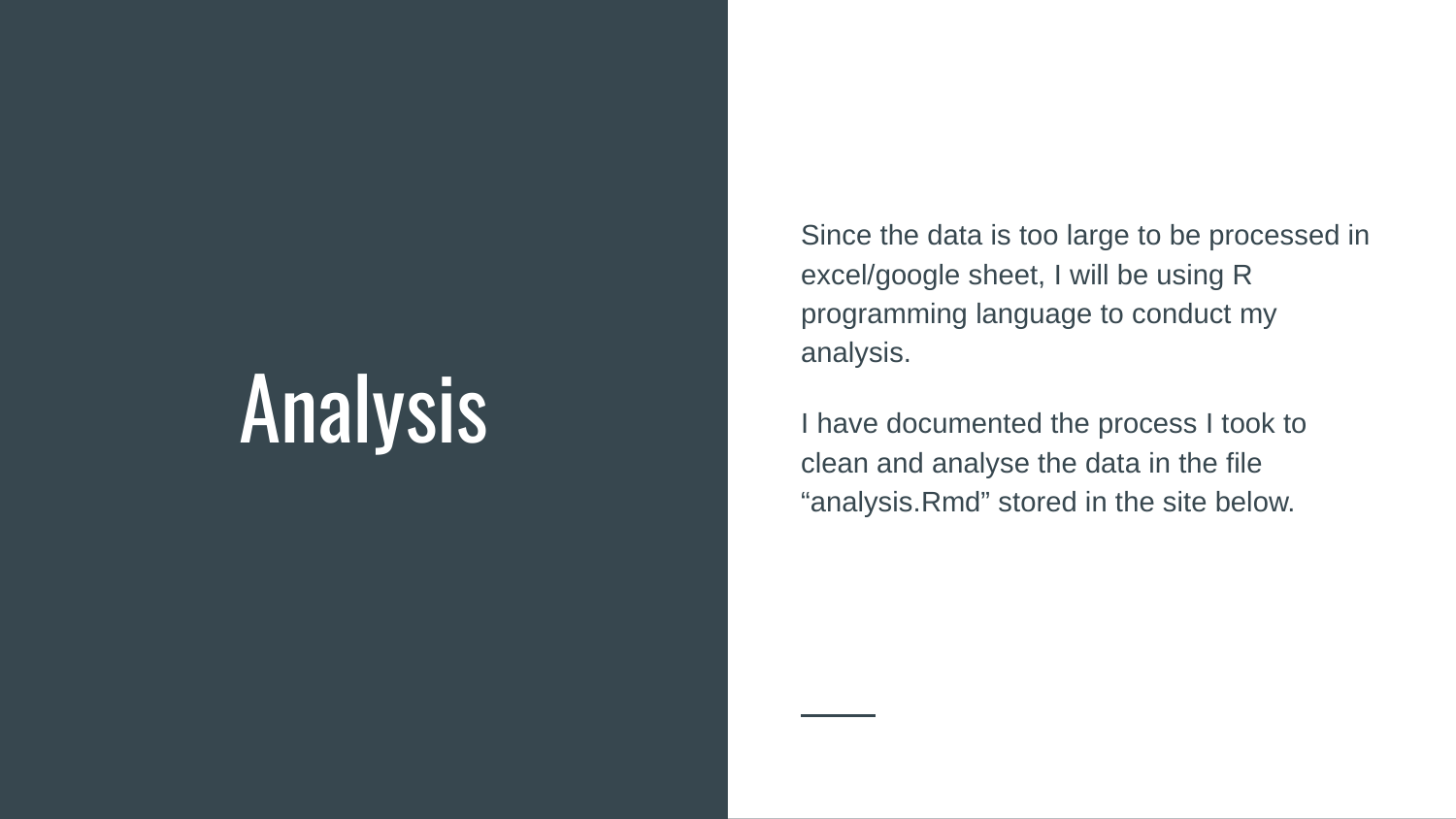

Since the data is too large to be processed in excel/google sheet, I will be using R programming language to conduct my analysis.
I have documented the process I took to clean and analyse the data in the file “analysis.Rmd” stored in the site below.

# Analysis